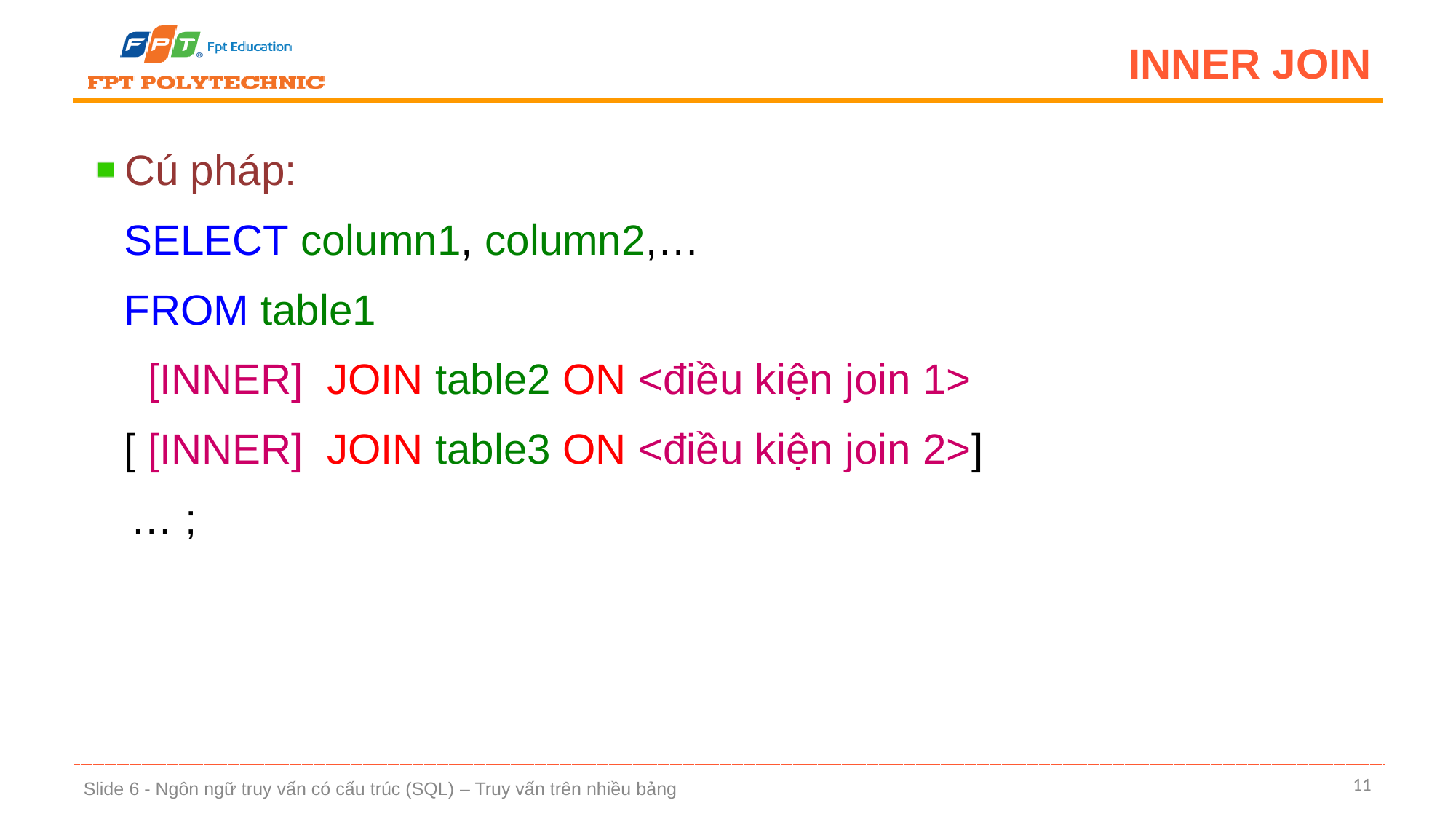

# Inner Join
Cú pháp:
SELECT column1, column2,…
FROM table1
  [INNER]  JOIN table2 ON <điều kiện join 1>
[ [INNER]  JOIN table3 ON <điều kiện join 2>]
    … ;

11